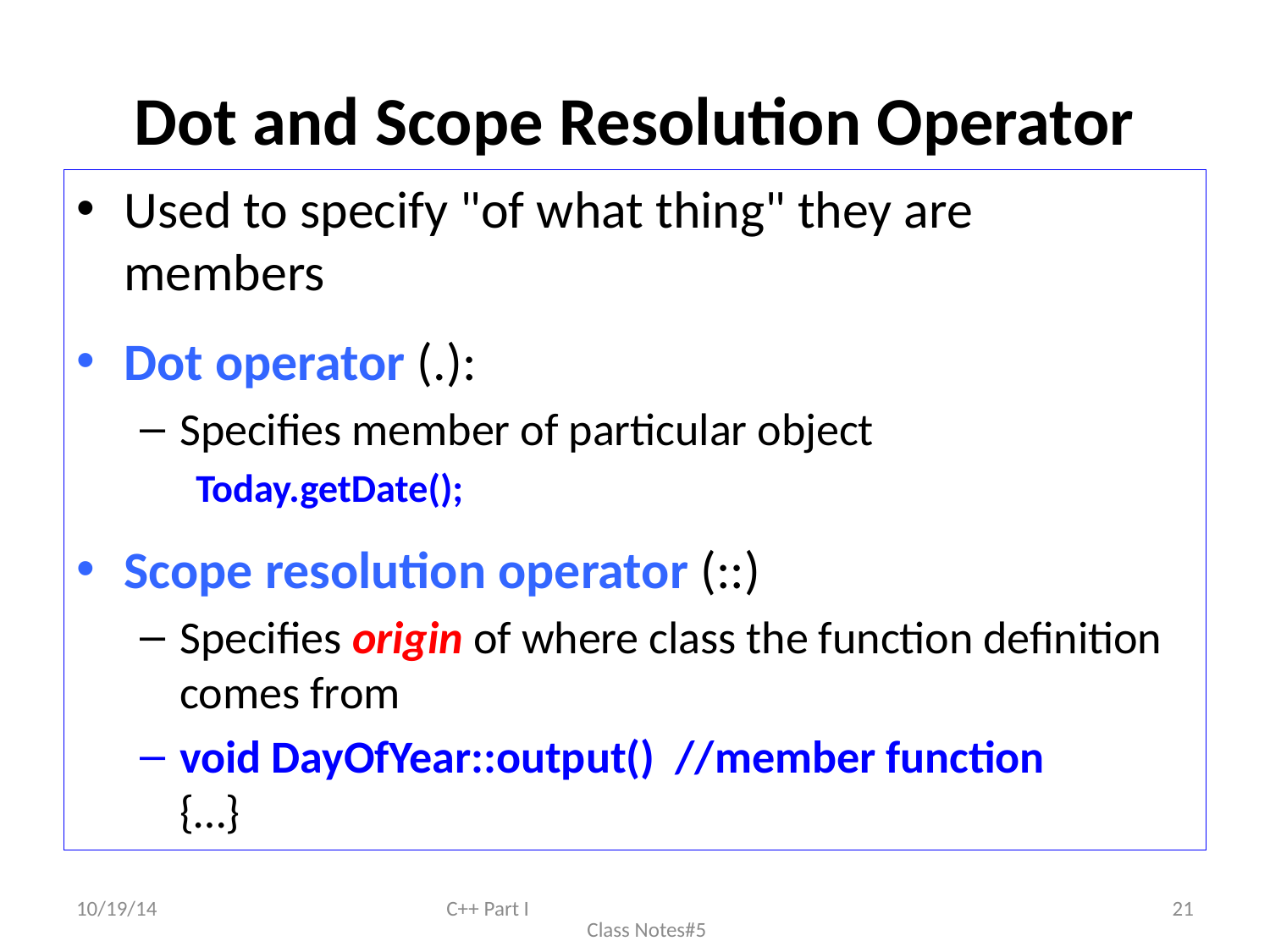

# Dot and Scope Resolution Operator
Used to specify "of what thing" they are
members
Dot operator (.):
Specifies member of particular object
Today.getDate();
Scope resolution operator (::)
Specifies origin of where class the function definition comes from
void DayOfYear::output()  //member function
{…}

10/19/14
C++ Part I                                                                                         Class Notes#5
21